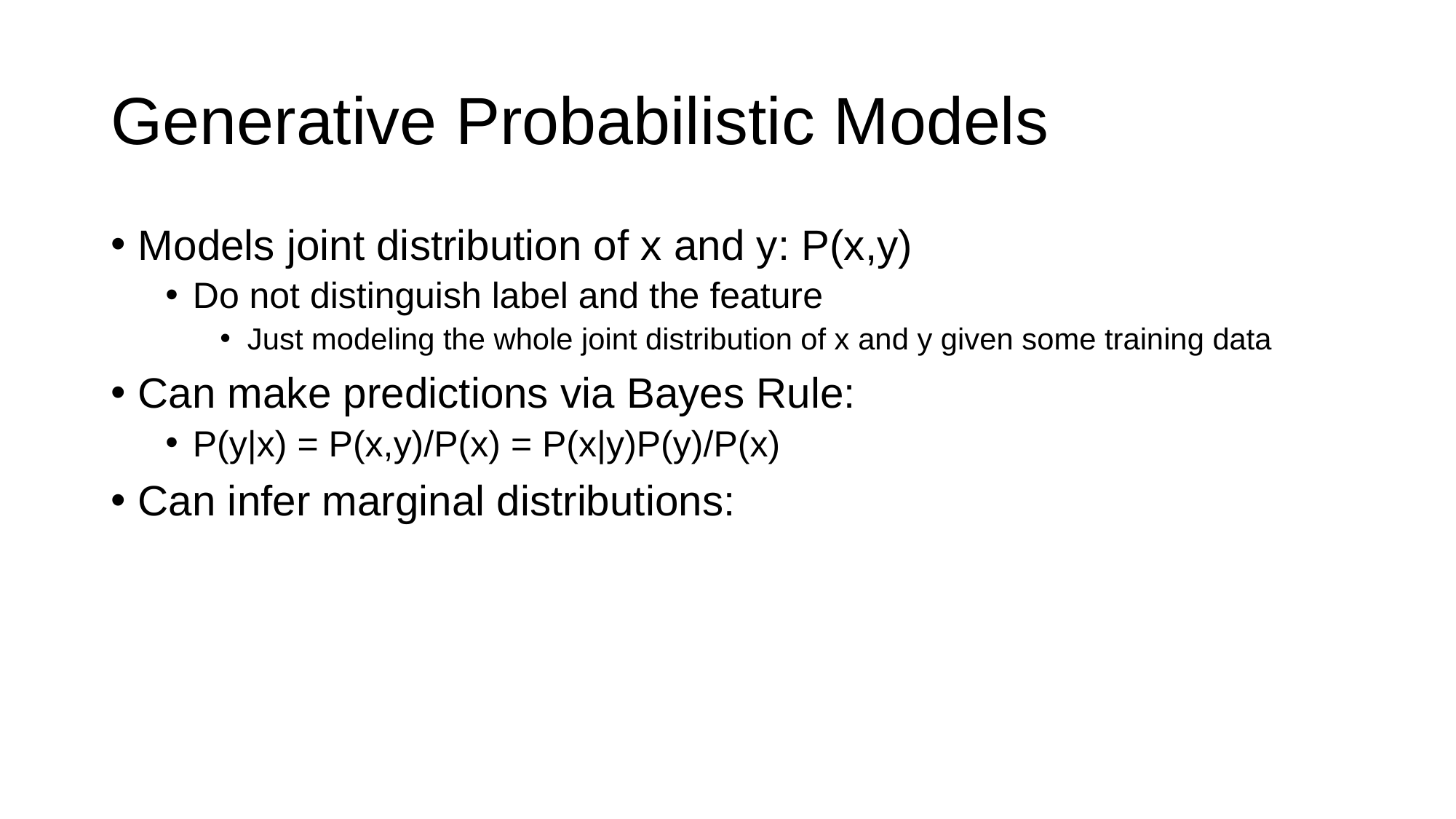

# Generative Probabilistic Models
Models joint distribution of x and y: P(x,y)
Do not distinguish label and the feature
Just modeling the whole joint distribution of x and y given some training data
Can make predictions via Bayes Rule:
P(y|x) = P(x,y)/P(x) = P(x|y)P(y)/P(x)
Can infer marginal distributions: